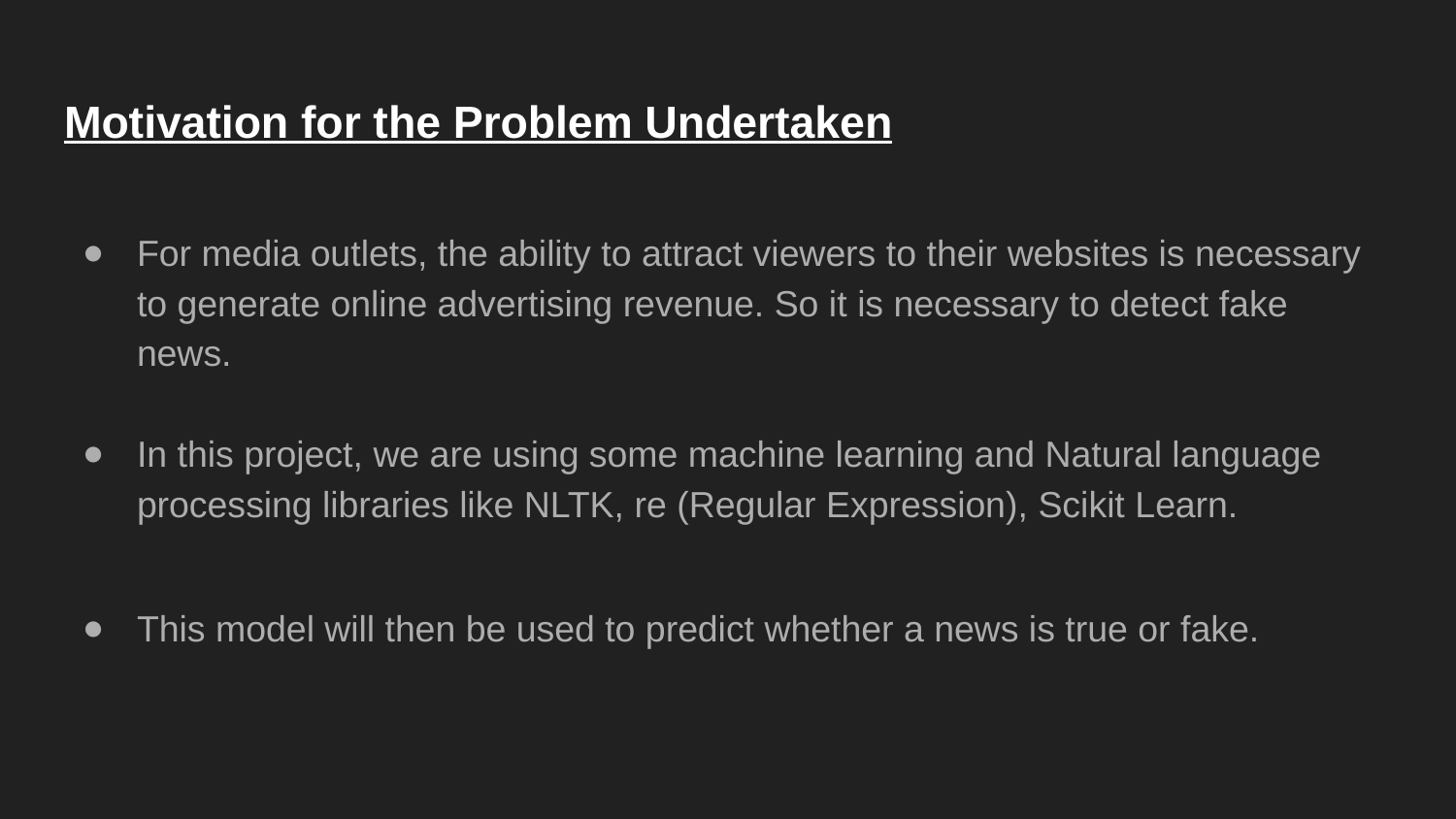

# Motivation for the Problem Undertaken
For media outlets, the ability to attract viewers to their websites is necessary to generate online advertising revenue. So it is necessary to detect fake news.

In this project, we are using some machine learning and Natural language processing libraries like NLTK, re (Regular Expression), Scikit Learn.

This model will then be used to predict whether a news is true or fake.